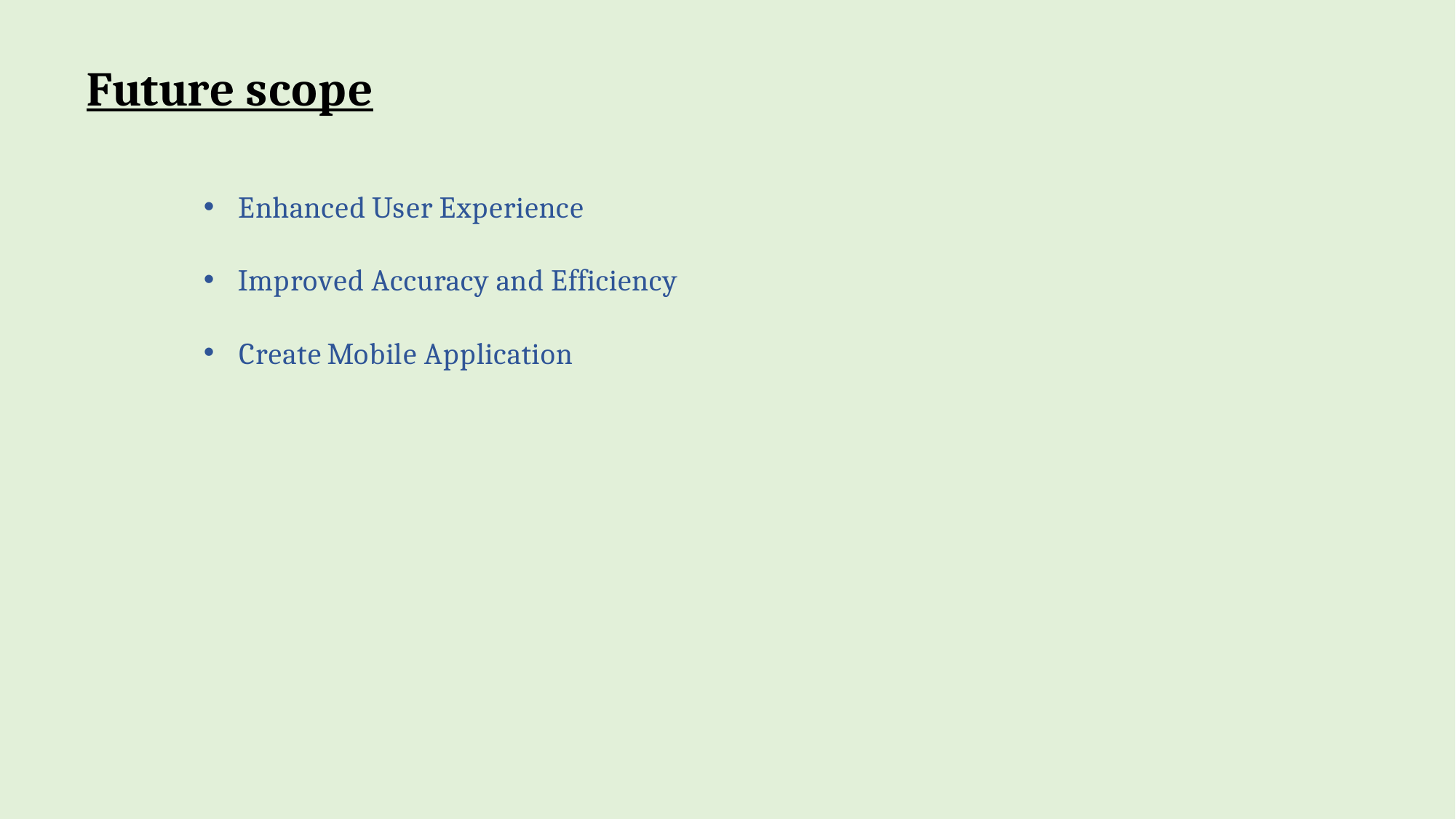

Future scope
Enhanced User Experience
Improved Accuracy and Efficiency
Create Mobile Application